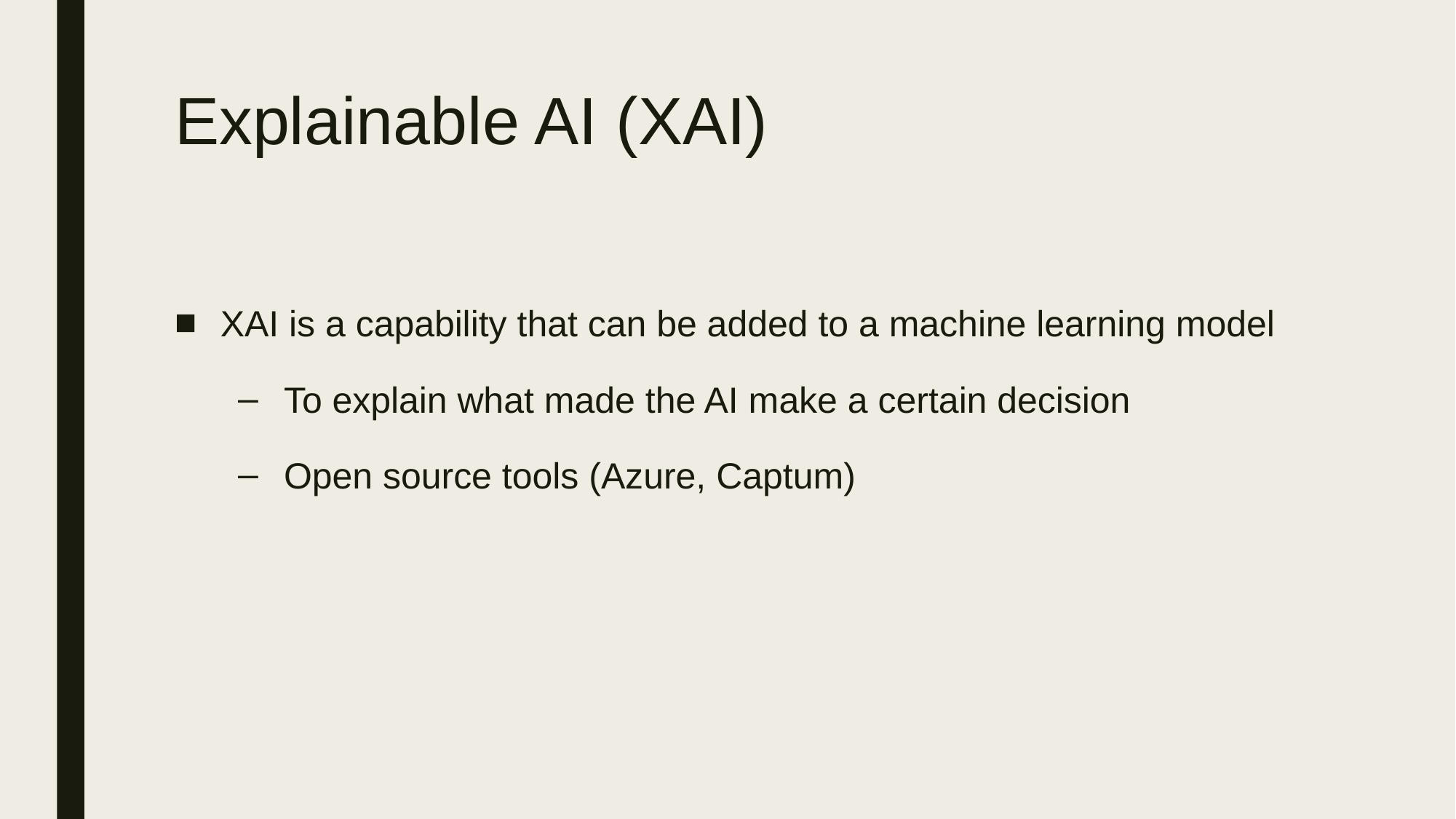

# Explainable AI (XAI)
XAI is a capability that can be added to a machine learning model
To explain what made the AI make a certain decision
Open source tools (Azure, Captum)